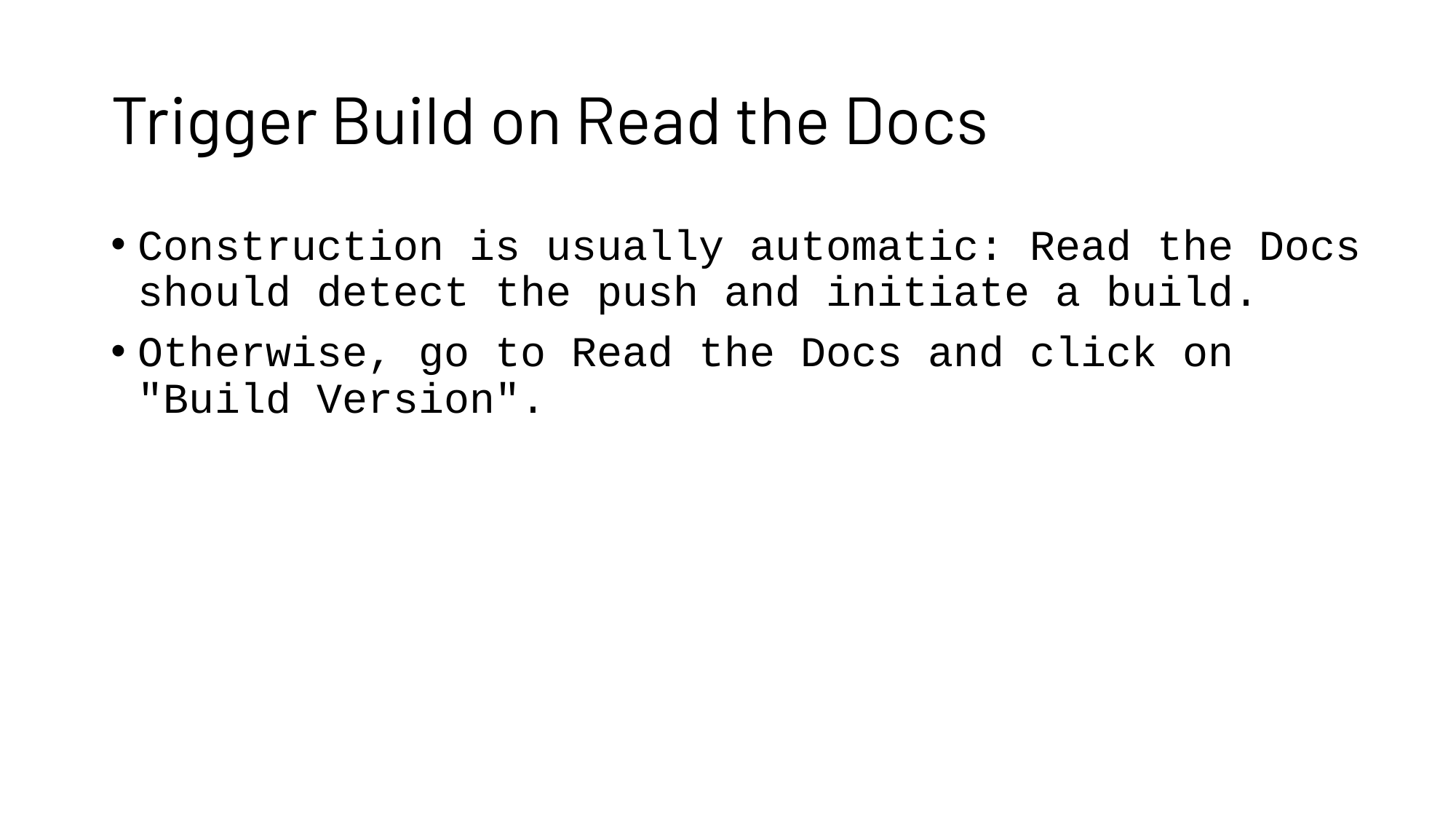

# Trigger Build on Read the Docs
Construction is usually automatic: Read the Docs should detect the push and initiate a build.
Otherwise, go to Read the Docs and click on "Build Version".